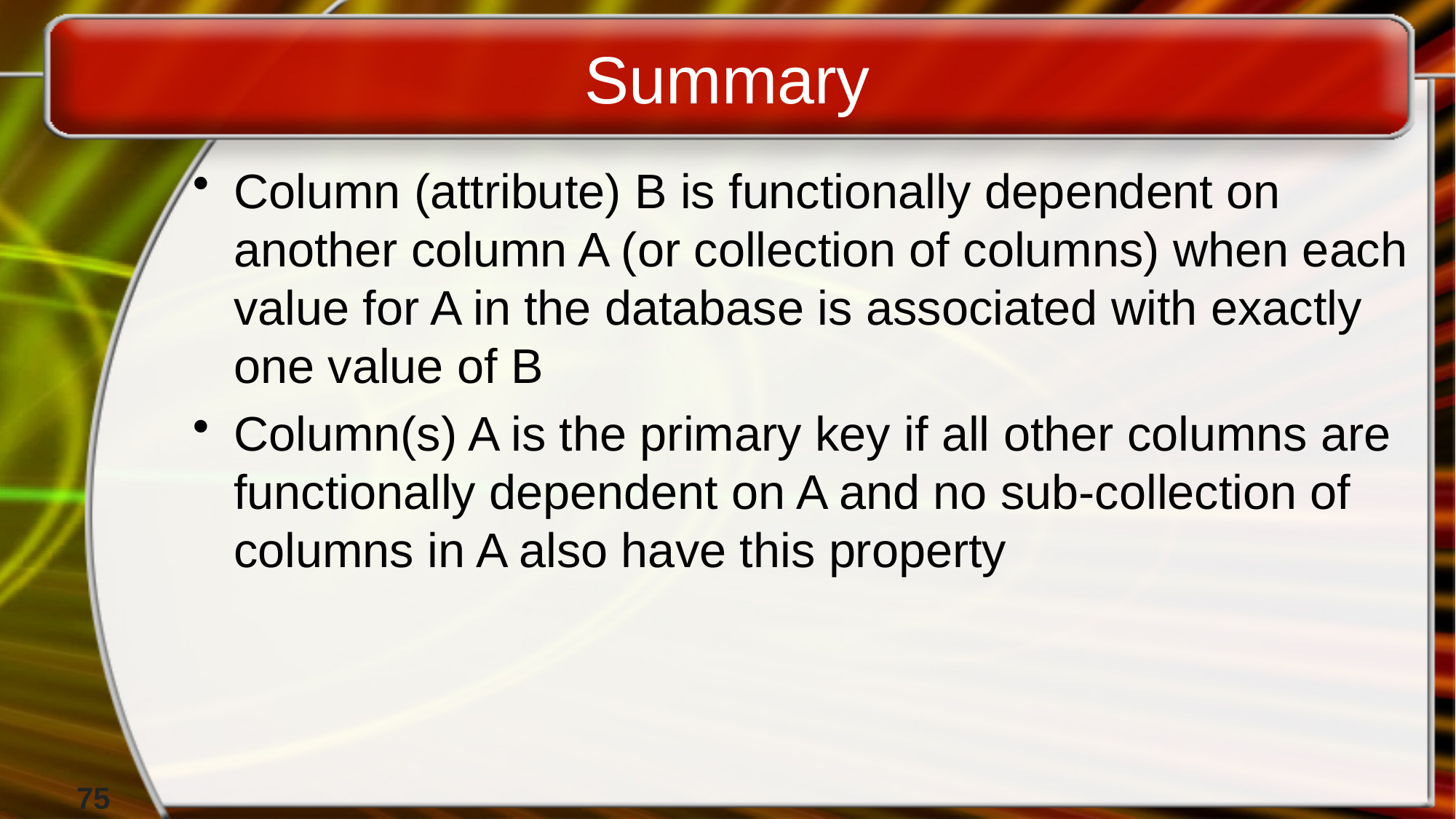

# Summary
Column (attribute) B is functionally dependent on another column A (or collection of columns) when each value for A in the database is associated with exactly one value of B
Column(s) A is the primary key if all other columns are functionally dependent on A and no sub-collection of columns in A also have this property
75